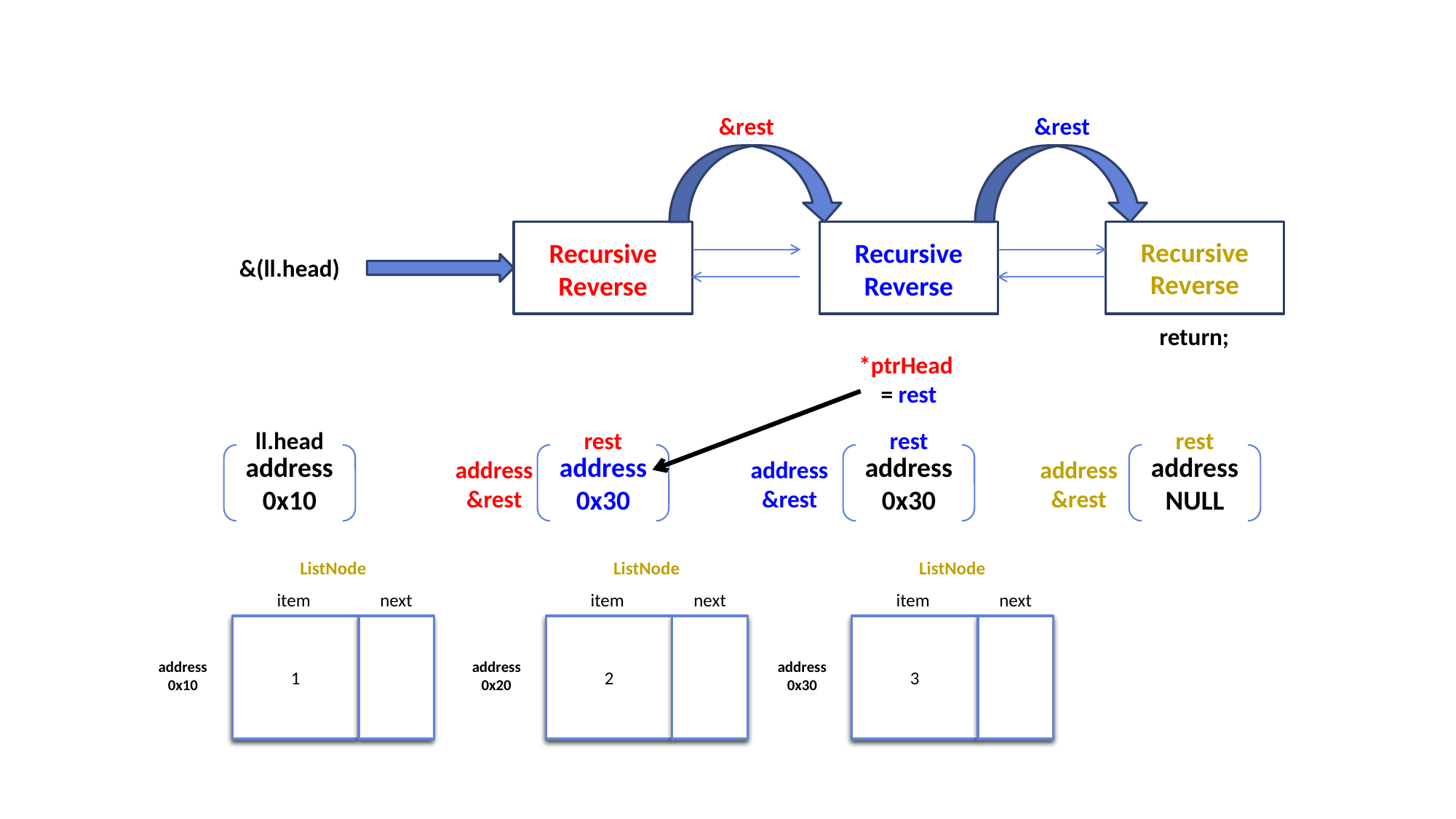

&rest
&rest

Recursive
Reverse

Recursive
Reverse

Recursive
Reverse
&(ll.head)
return;
*ptrHead
= rest
ll.head
rest
rest
rest
address
0x10
address
0x30
address
0x30
address
NULL
address
&rest
address
&rest
address
&rest
ListNode
item
next
1

address
0x10
ListNode
item
next
2

address
0x20
ListNode
item
next
3

address
0x30